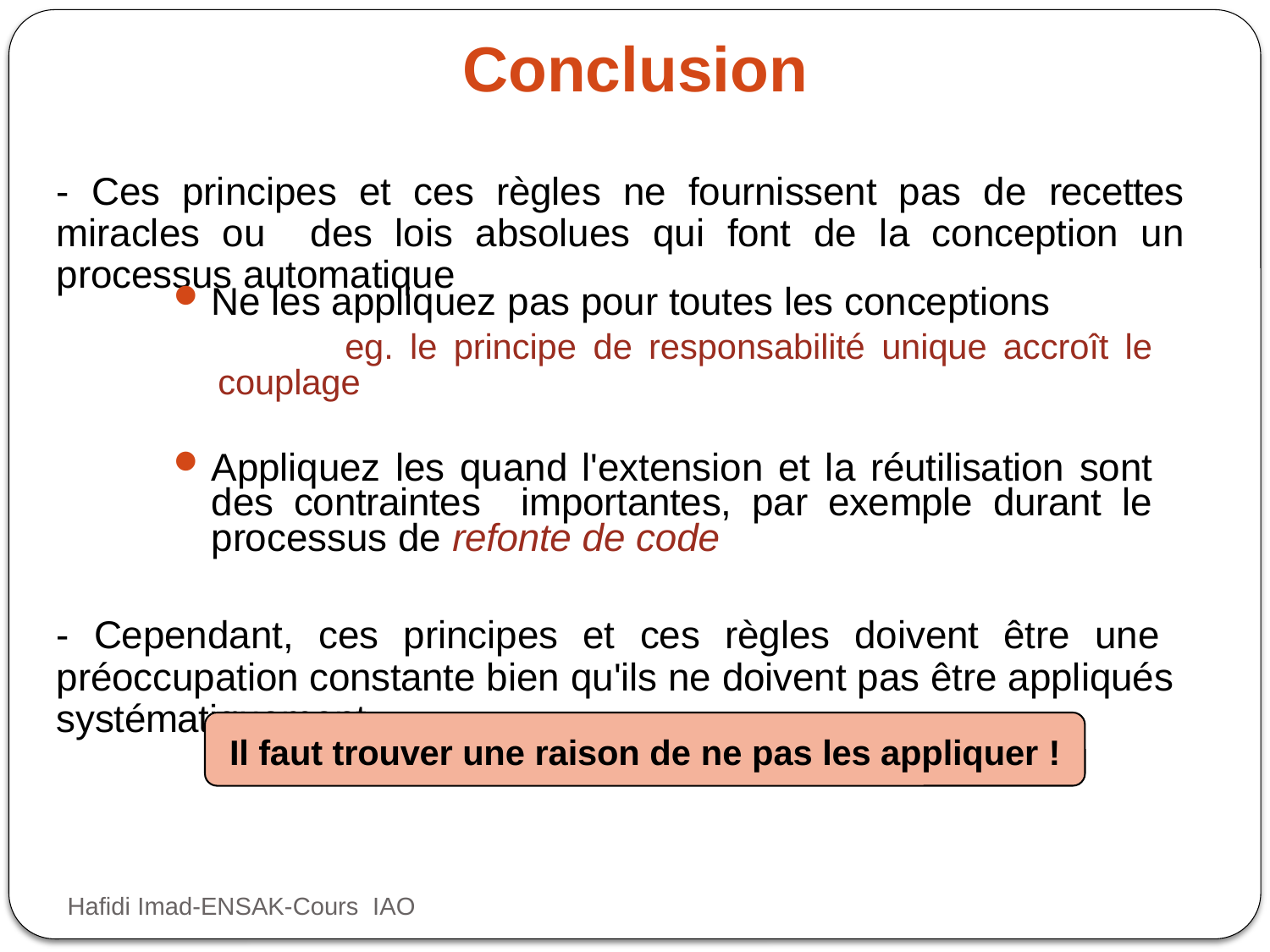

# Conclusion
- Ces principes et ces règles ne fournissent pas de recettes miracles ou  des lois absolues qui font de la conception un processus automatique

- Cependant, ces principes et ces règles doivent être une  préoccupation constante bien qu'ils ne doivent pas être appliqués  systématiquement

Ne les appliquez pas pour toutes les conceptions
	eg. le principe de responsabilité unique accroît le couplage

Appliquez les quand l'extension et la réutilisation sont des contraintes  importantes, par exemple durant le processus de refonte de code

Il faut trouver une raison de ne pas les appliquer !

Hafidi Imad-ENSAK-Cours  IAO